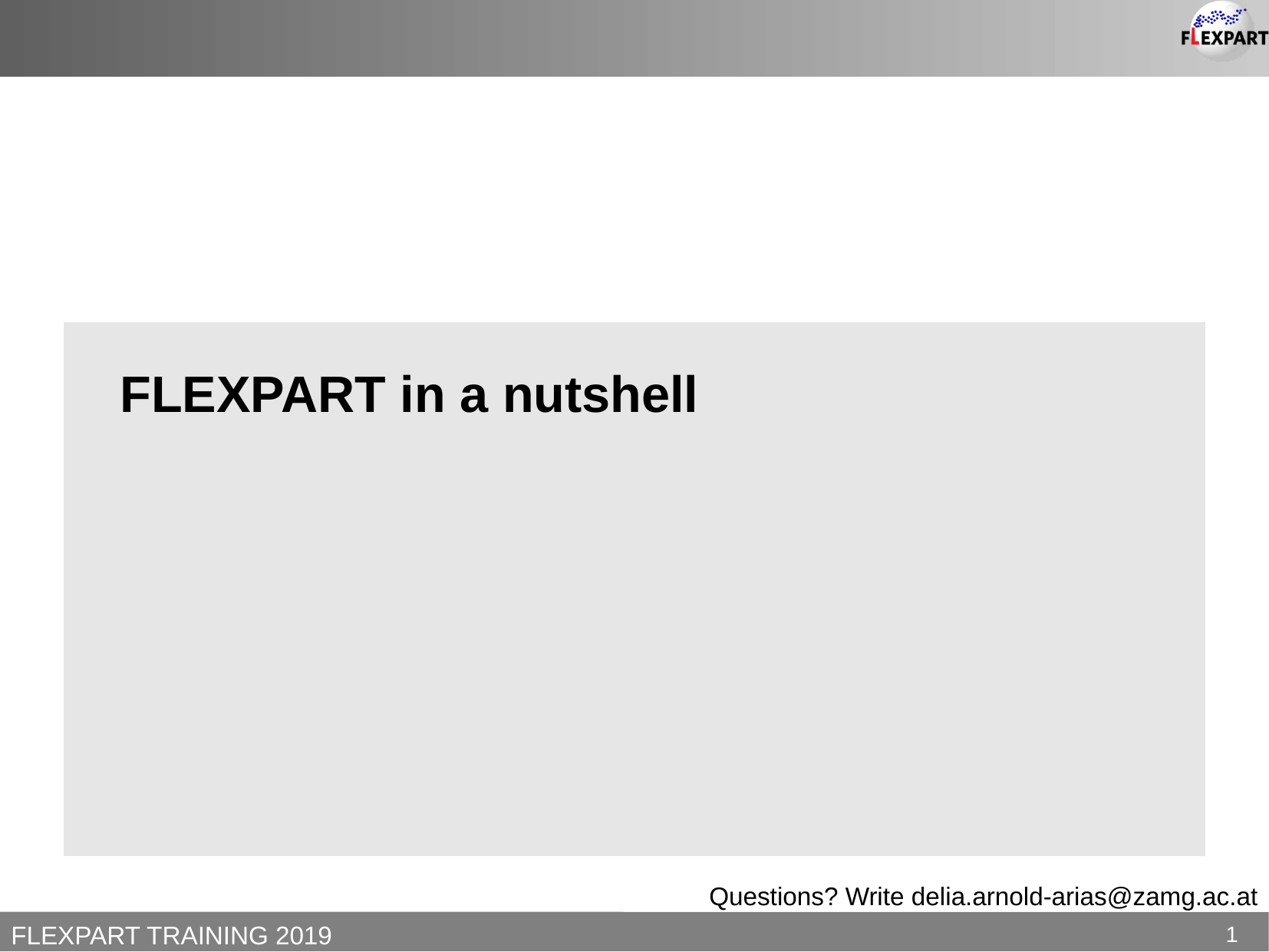

FLEXPART in a nutshell

Questions? Write delia.arnold-arias@zamg.ac.at